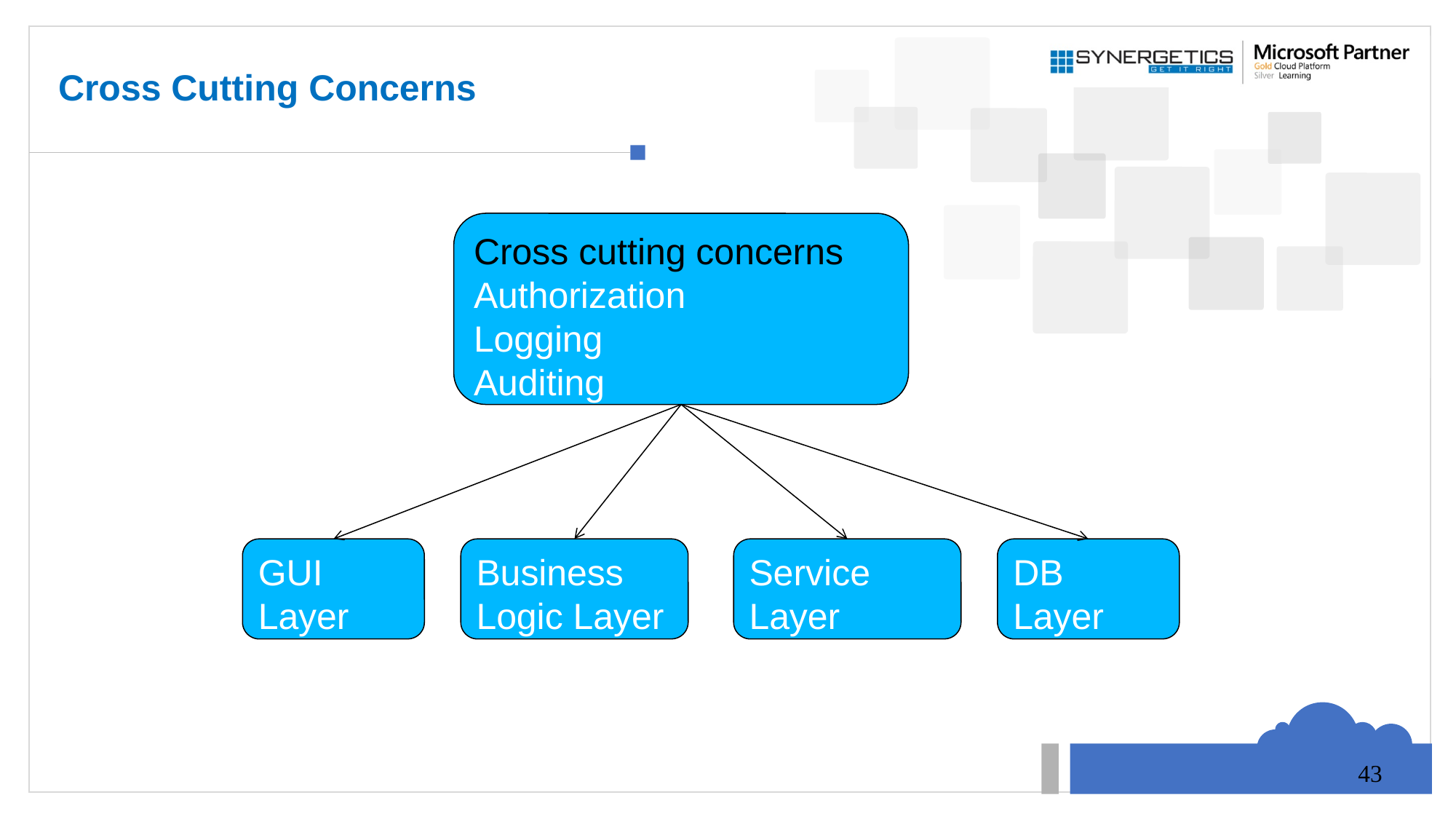

# Cross Cutting Concerns
Cross cutting concerns
Authorization
Logging
Auditing
Exception Propagation
GUI Layer
Business Logic Layer
Service Layer
DB Layer